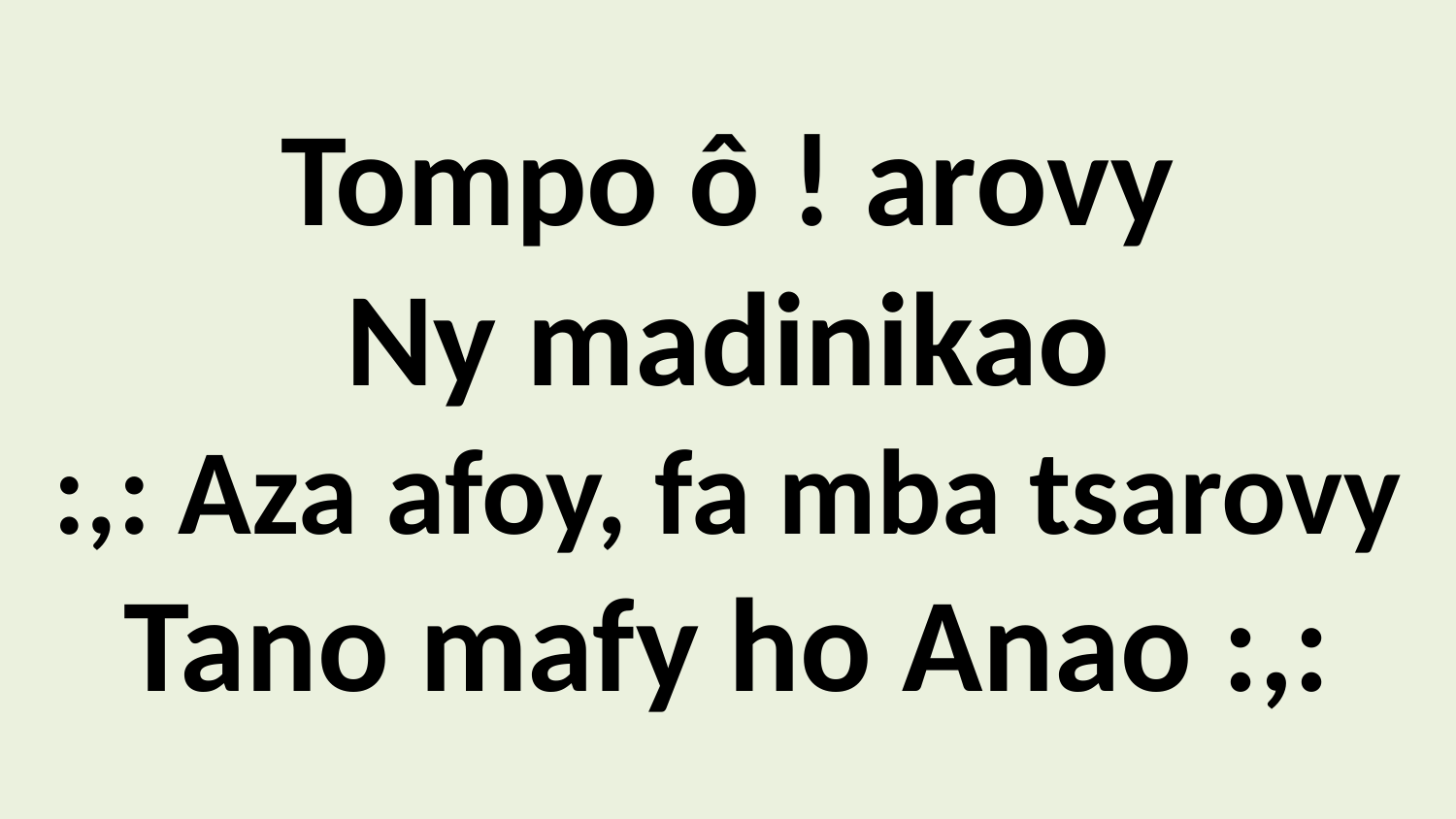

# Tompo ô ! arovy Ny madinikao :,: Aza afoy, fa mba tsarovy Tano mafy ho Anao :,: